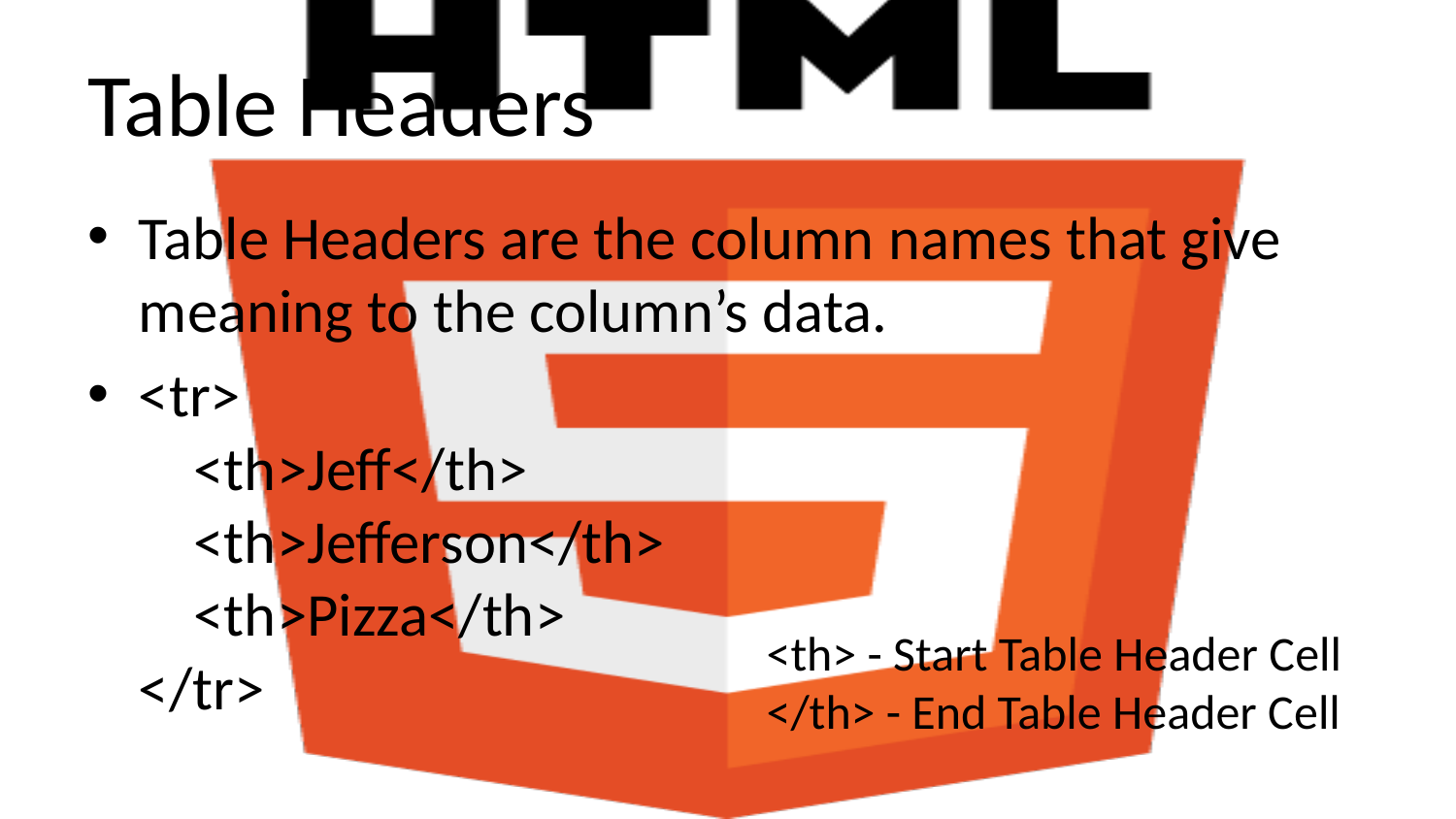

# Table Headers
Table Headers are the column names that give meaning to the column’s data.
<tr>
    <th>Jeff</th>
    <th>Jefferson</th>
    <th>Pizza</th>
</tr>
<th> - Start Table Header Cell
</th> - End Table Header Cell